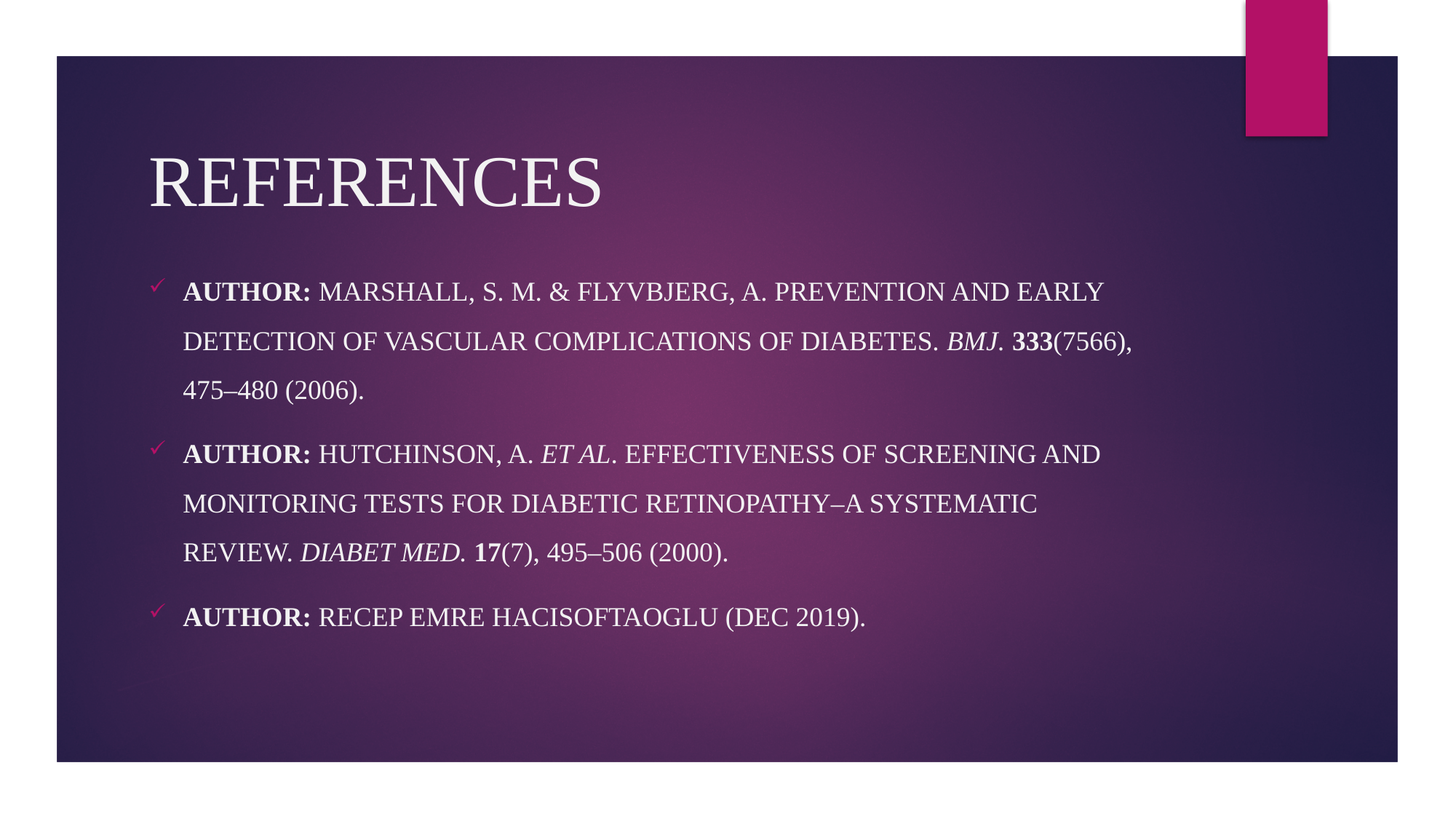

# REFERENCES
Author: Marshall, S. M. & Flyvbjerg, A. Prevention and early detection of vascular complications of diabetes. BMJ. 333(7566), 475–480 (2006).
AUTHOR: Hutchinson, A. et al. Effectiveness of screening and monitoring tests for diabetic retinopathy–a systematic review. Diabet Med. 17(7), 495–506 (2000).
AUTHOR: Recep Emre Hacisoftaoglu (Dec 2019).